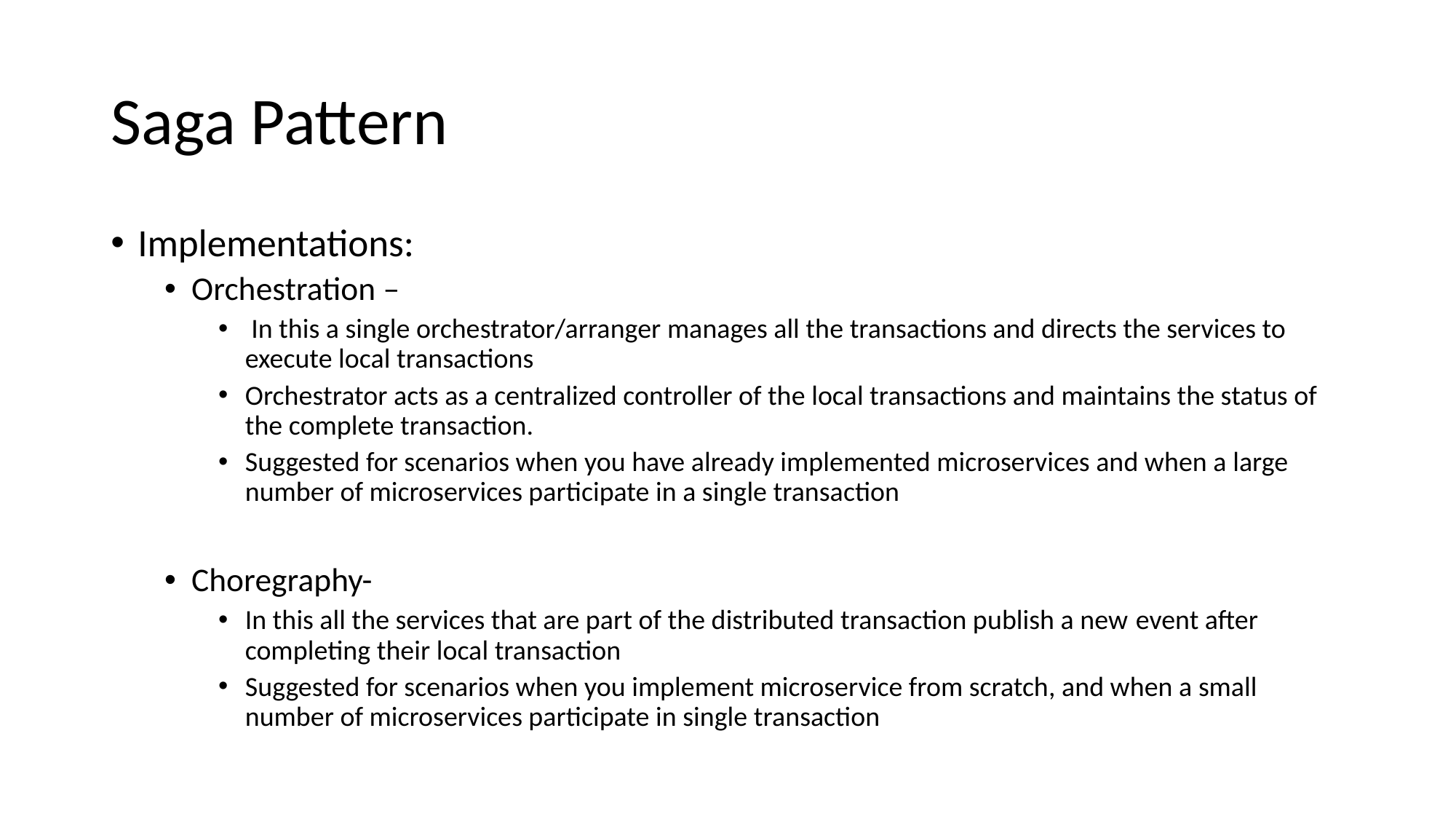

# Saga Pattern
Implementations:
Orchestration –
 In this a single orchestrator/arranger manages all the transactions and directs the services to execute local transactions
Orchestrator acts as a centralized controller of the local transactions and maintains the status of the complete transaction.
Suggested for scenarios when you have already implemented microservices and when a large number of microservices participate in a single transaction

Choregraphy-
In this all the services that are part of the distributed transaction publish a new event after completing their local transaction
Suggested for scenarios when you implement microservice from scratch, and when a small number of microservices participate in single transaction